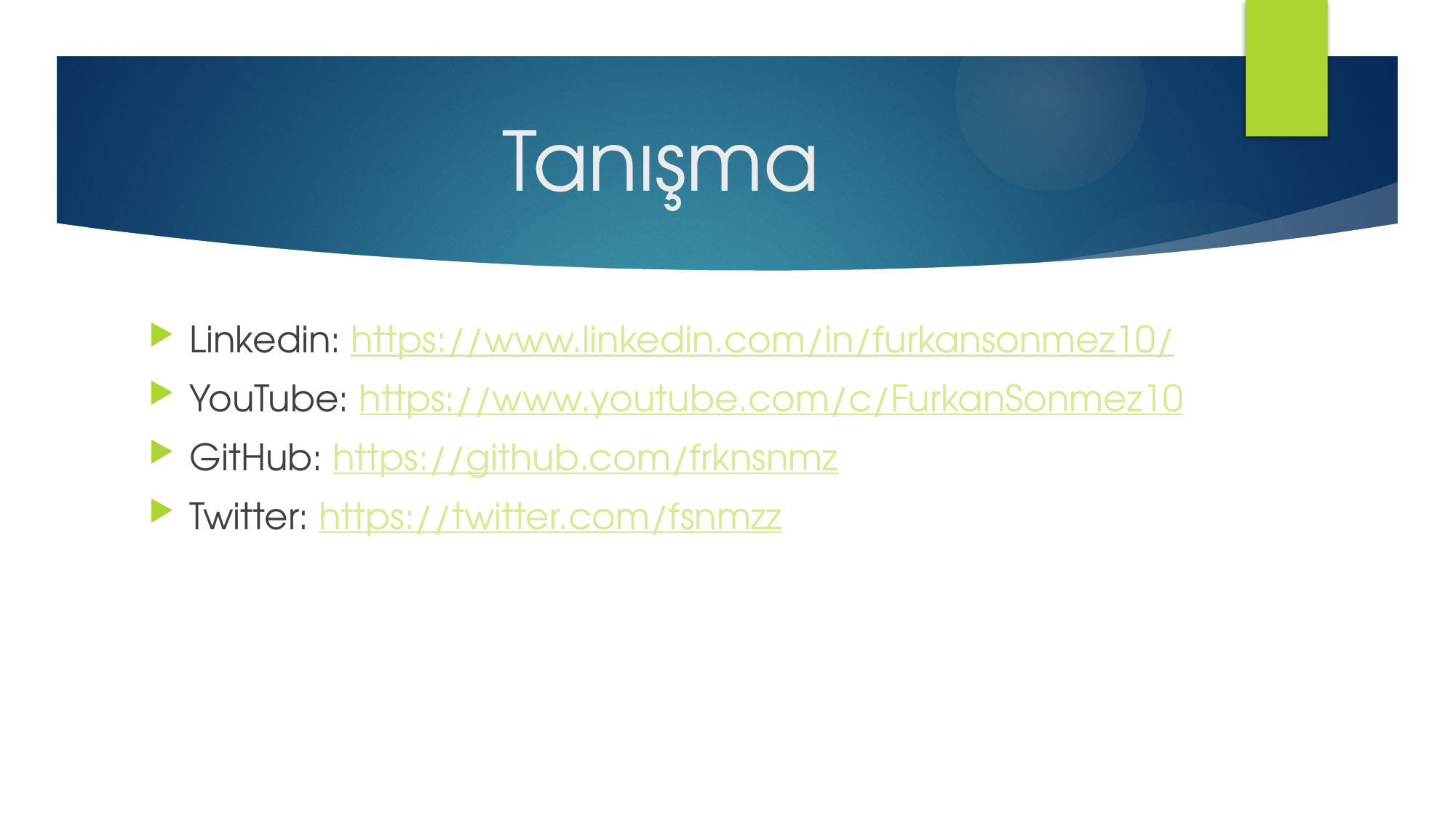

# Tanışma
Linkedin: https://www.linkedin.com/in/furkansonmez10/
YouTube: https://www.youtube.com/c/FurkanSonmez10
GitHub: https://github.com/frknsnmz
Twitter: https://twitter.com/fsnmzz